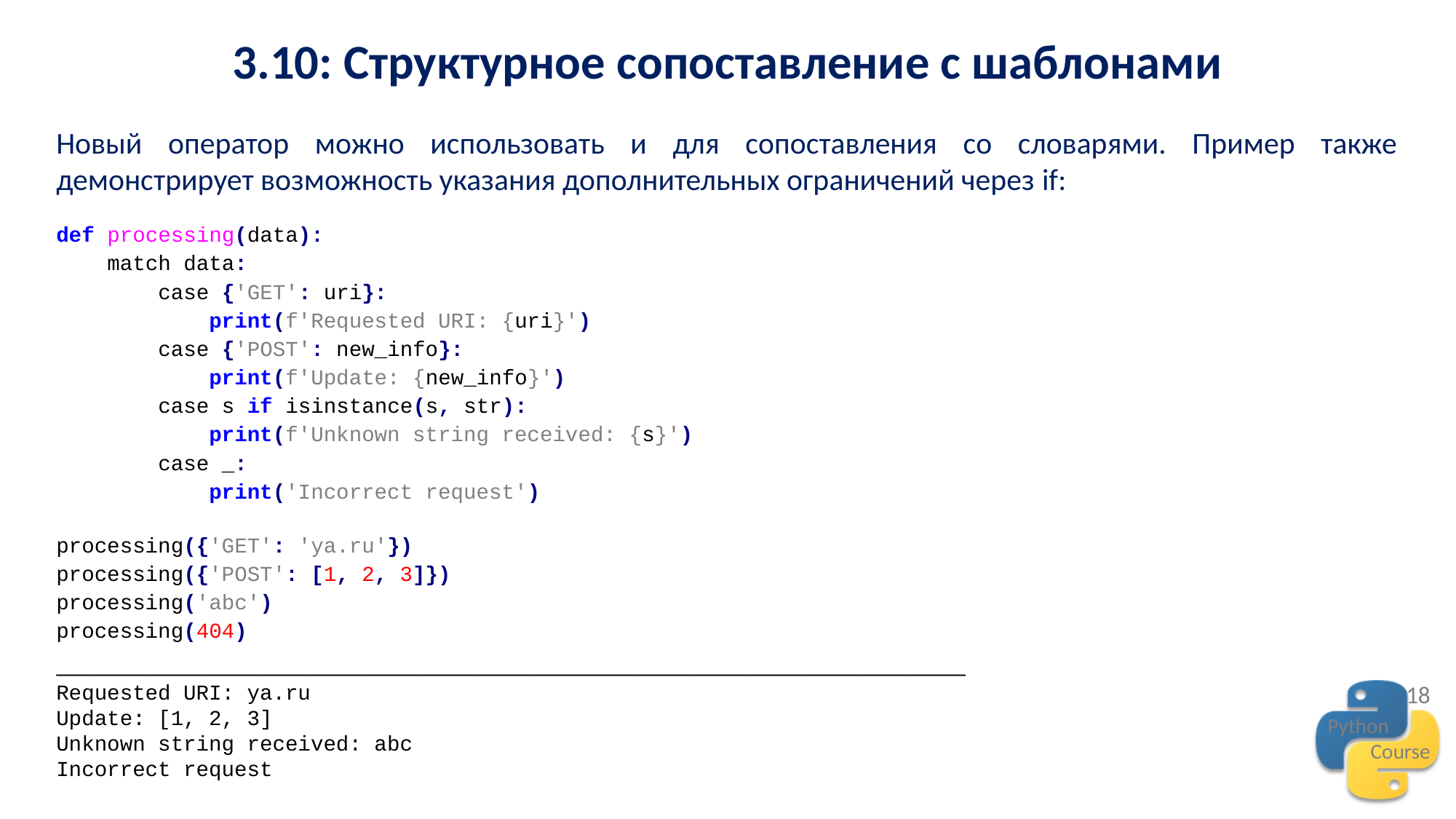

3.10: Структурное сопоставление с шаблонами
Новый оператор можно использовать и для сопоставления со словарями. Пример также демонстрирует возможность указания дополнительных ограничений через if:

def processing(data):
    match data:
        case {'GET': uri}:
            print(f'Requested URI: {uri}')
        case {'POST': new_info}:
            print(f'Update: {new_info}')
        case s if isinstance(s, str):
            print(f'Unknown string received: {s}')
        case _:
            print('Incorrect request')

processing({'GET': 'ya.ru'})
processing({'POST': [1, 2, 3]})
processing('abc')
processing(404)
__________________________________________________
Requested URI: ya.ru
Update: [1, 2, 3]
Unknown string received: abc
Incorrect request